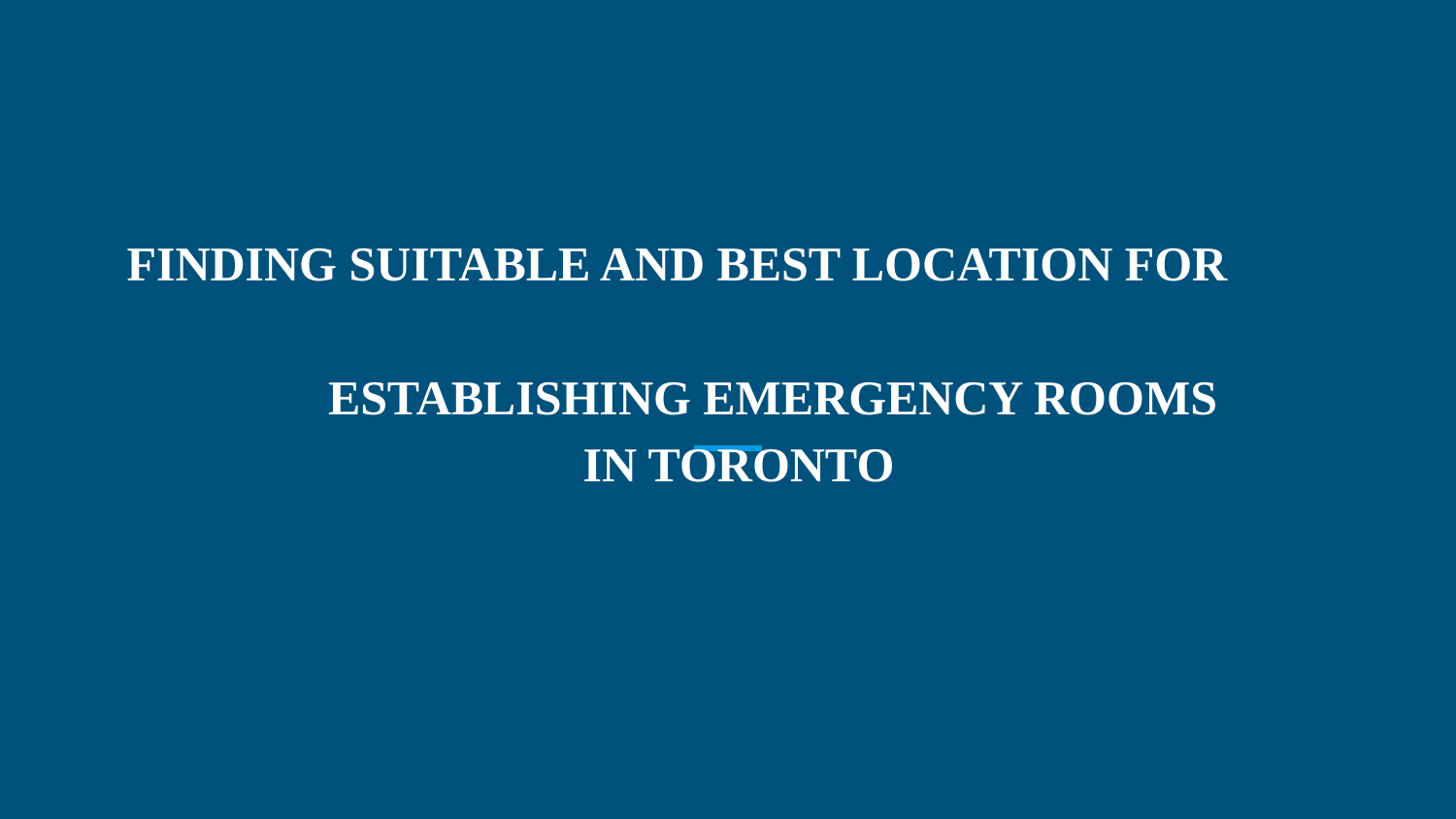

# FINDING SUITABLE AND BEST LOCATION FOR
                  ESTABLISHING EMERGENCY ROOMS
                                       IN TORONTO